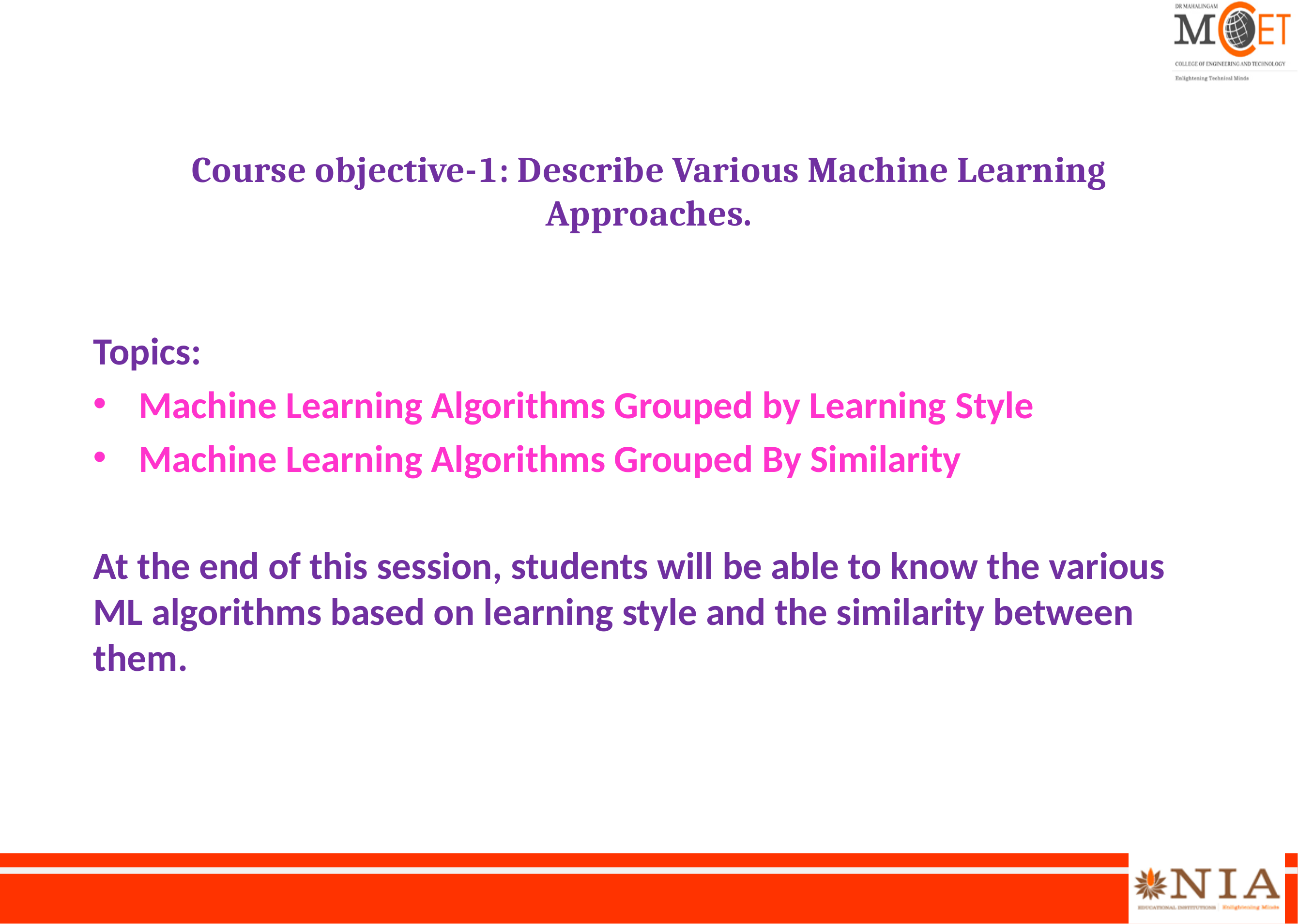

# Course objective-1: Describe Various Machine Learning Approaches.
Topics:
Machine Learning Algorithms Grouped by Learning Style
Machine Learning Algorithms Grouped By Similarity

At the end of this session, students will be able to know the various ML algorithms based on learning style and the similarity between them.